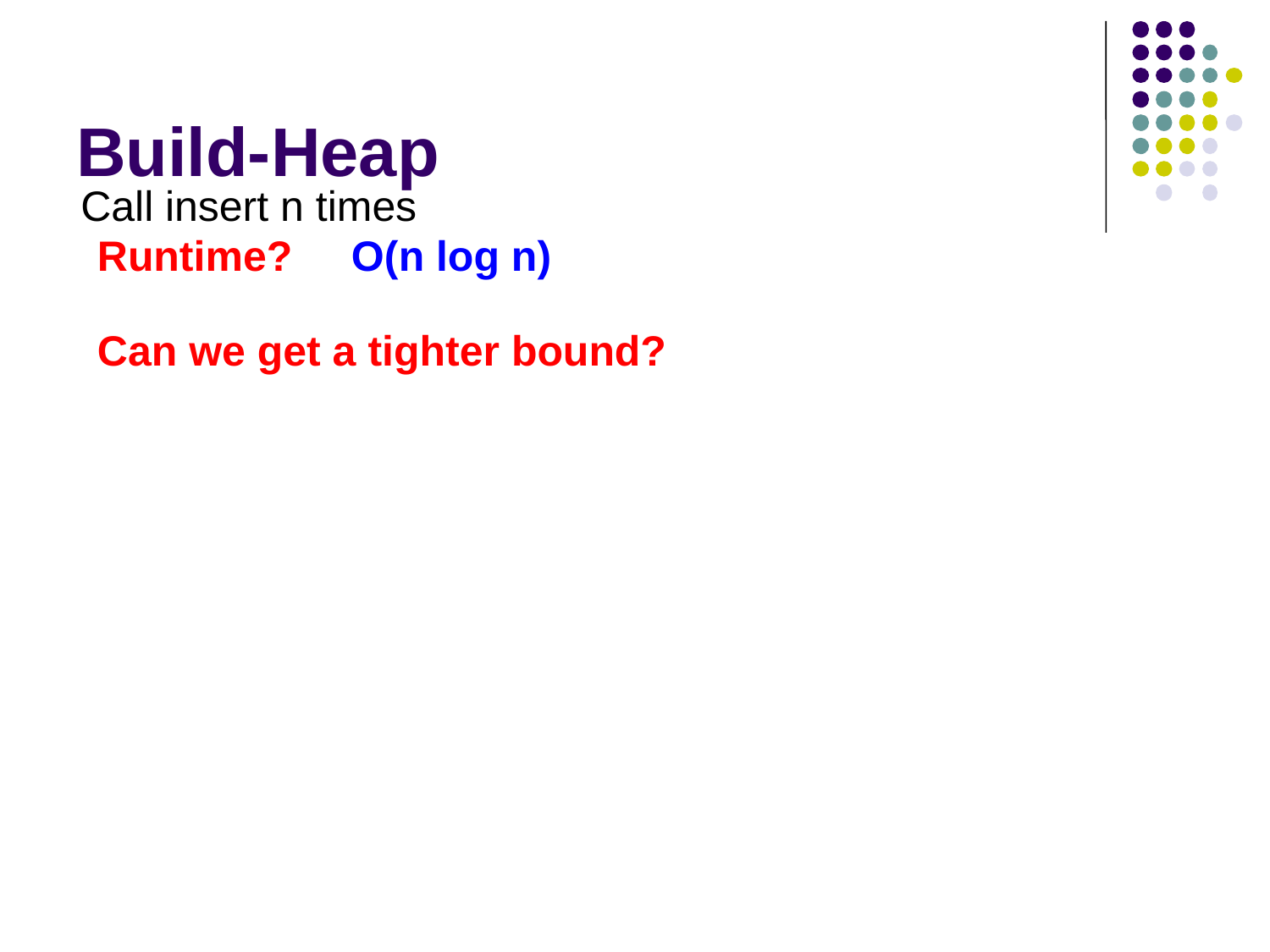

# Build-Heap
Call insert n times
Runtime?
O(n log n)
Can we get a tighter bound?